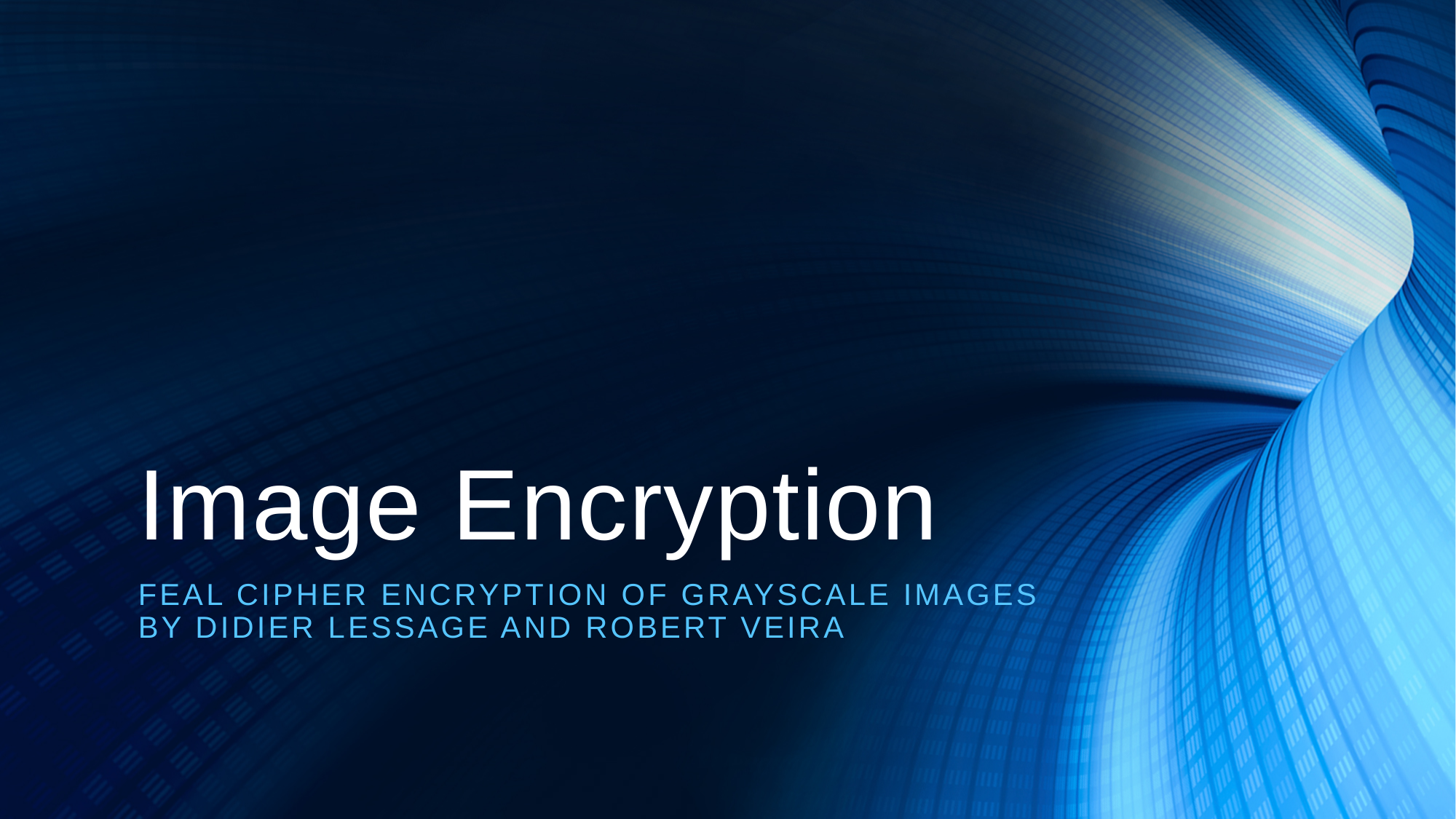

# Image Encryption
FEAL cipher encryption of grayscale images
By Didier lessage and robert veira